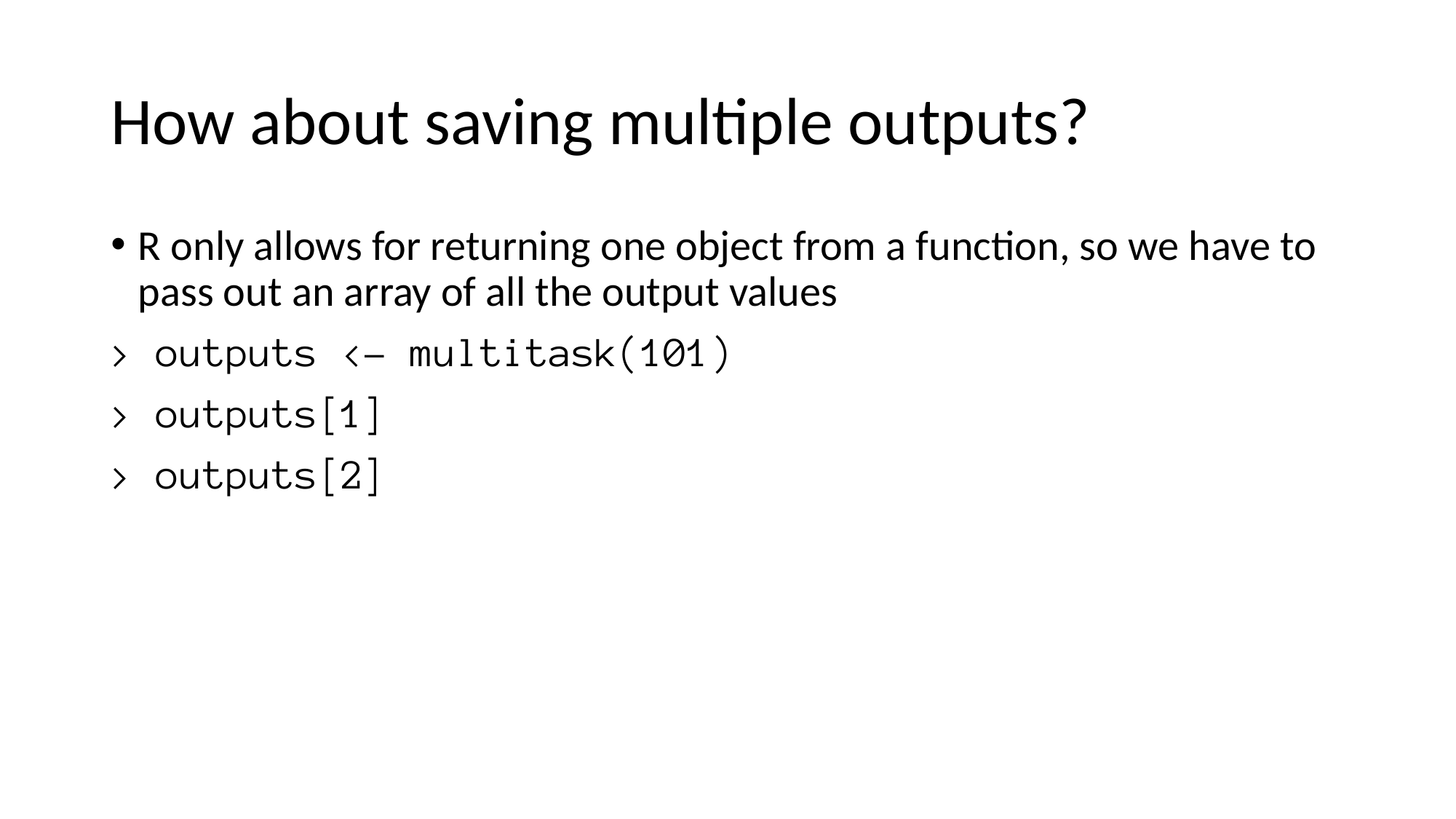

# How about saving multiple outputs?
R only allows for returning one object from a function, so we have to pass out an array of all the output values
> outputs <- multitask(101)
> outputs[1]
> outputs[2]